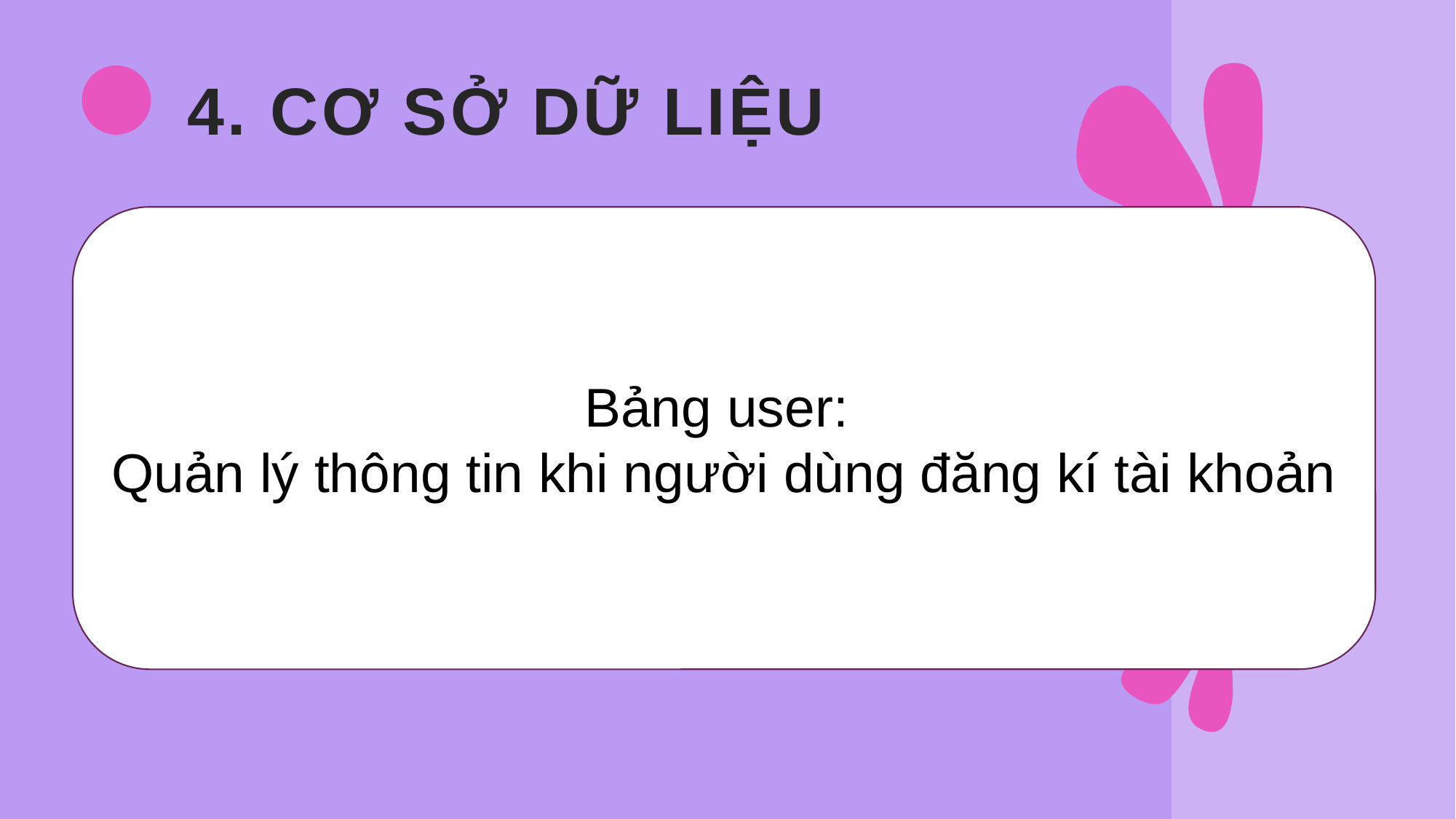

# 4. Cơ sở dữ liệu
Bảng user:
Quản lý thông tin khi người dùng đăng kí tài khoản